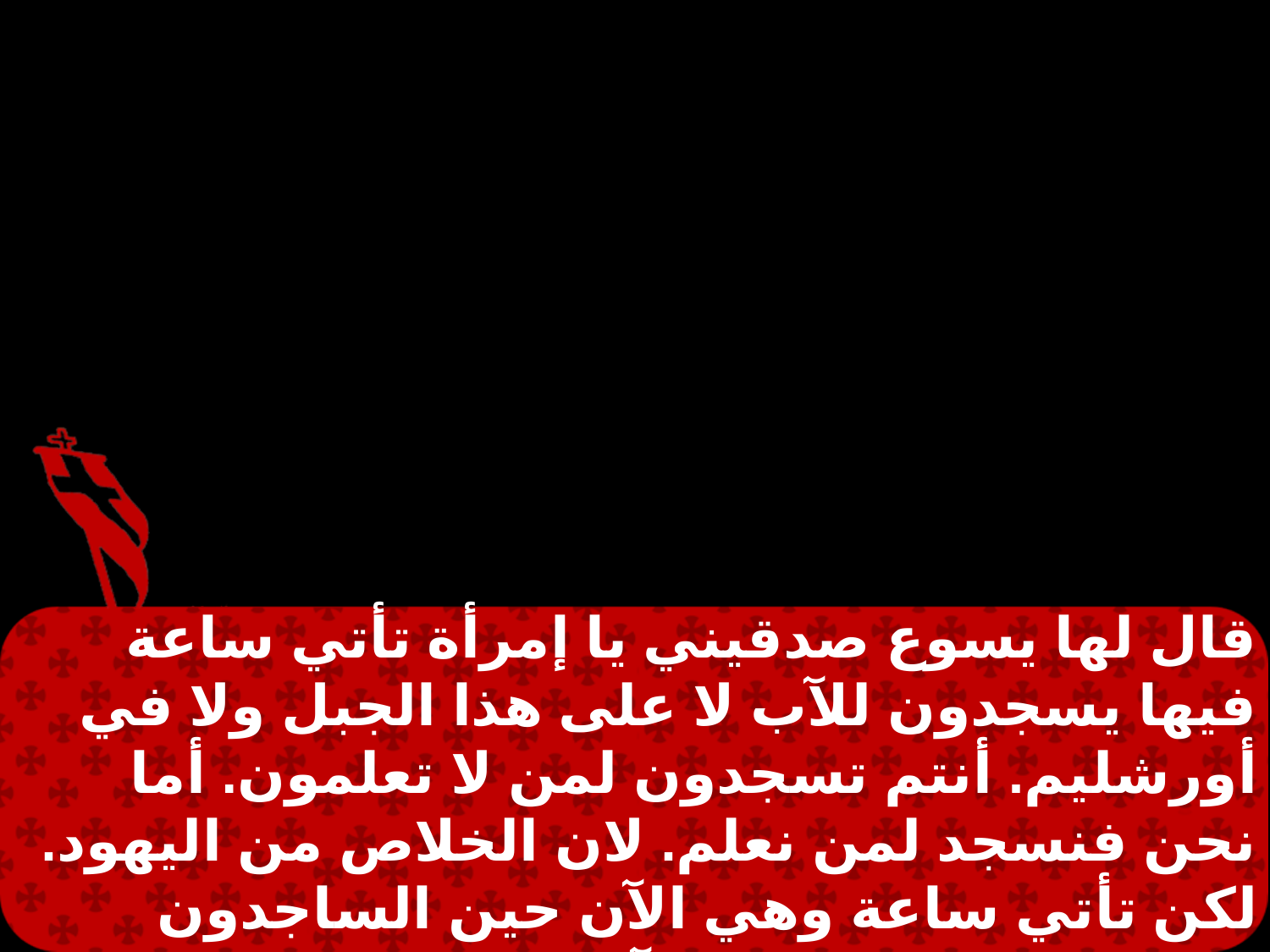

قال لها يسوع صدقيني يا إمرأة تأتي ساعة فيها يسجدون للآب لا على هذا الجبل ولا في أورشليم. أنتم تسجدون لمن لا تعلمون. أما نحن فنسجد لمن نعلم. لان الخلاص من اليهود. لكن تأتي ساعة وهي الآن حين الساجدون الحقيقيون يسجدون للآب بالروح والحق لان الآب أنما يطلب مثل هؤلاء الساجدين له.